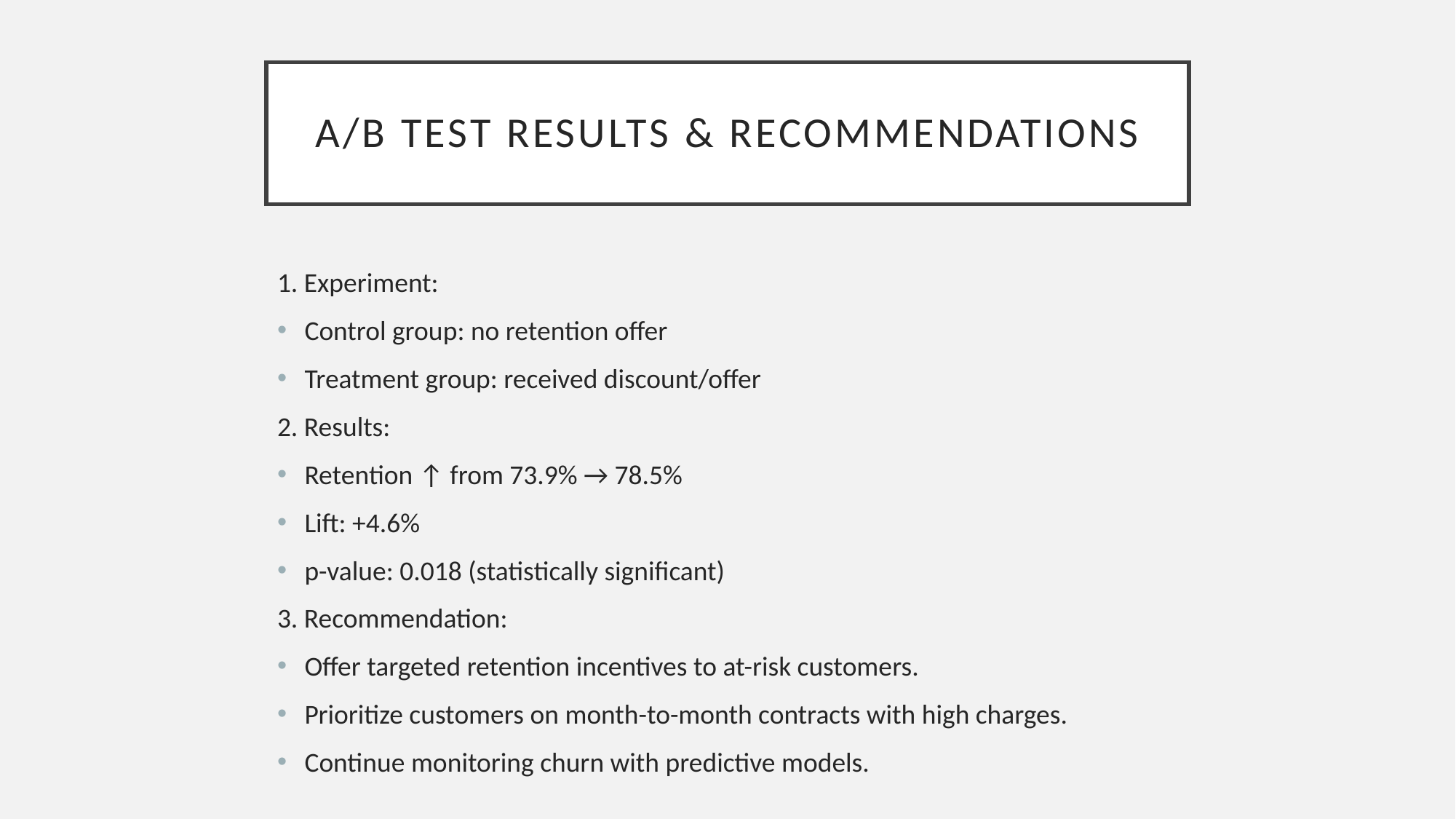

# A/B Test Results & Recommendations
1. Experiment:
Control group: no retention offer
Treatment group: received discount/offer
2. Results:
Retention ↑ from 73.9% → 78.5%
Lift: +4.6%
p-value: 0.018 (statistically significant)
3. Recommendation:
Offer targeted retention incentives to at-risk customers.
Prioritize customers on month-to-month contracts with high charges.
Continue monitoring churn with predictive models.